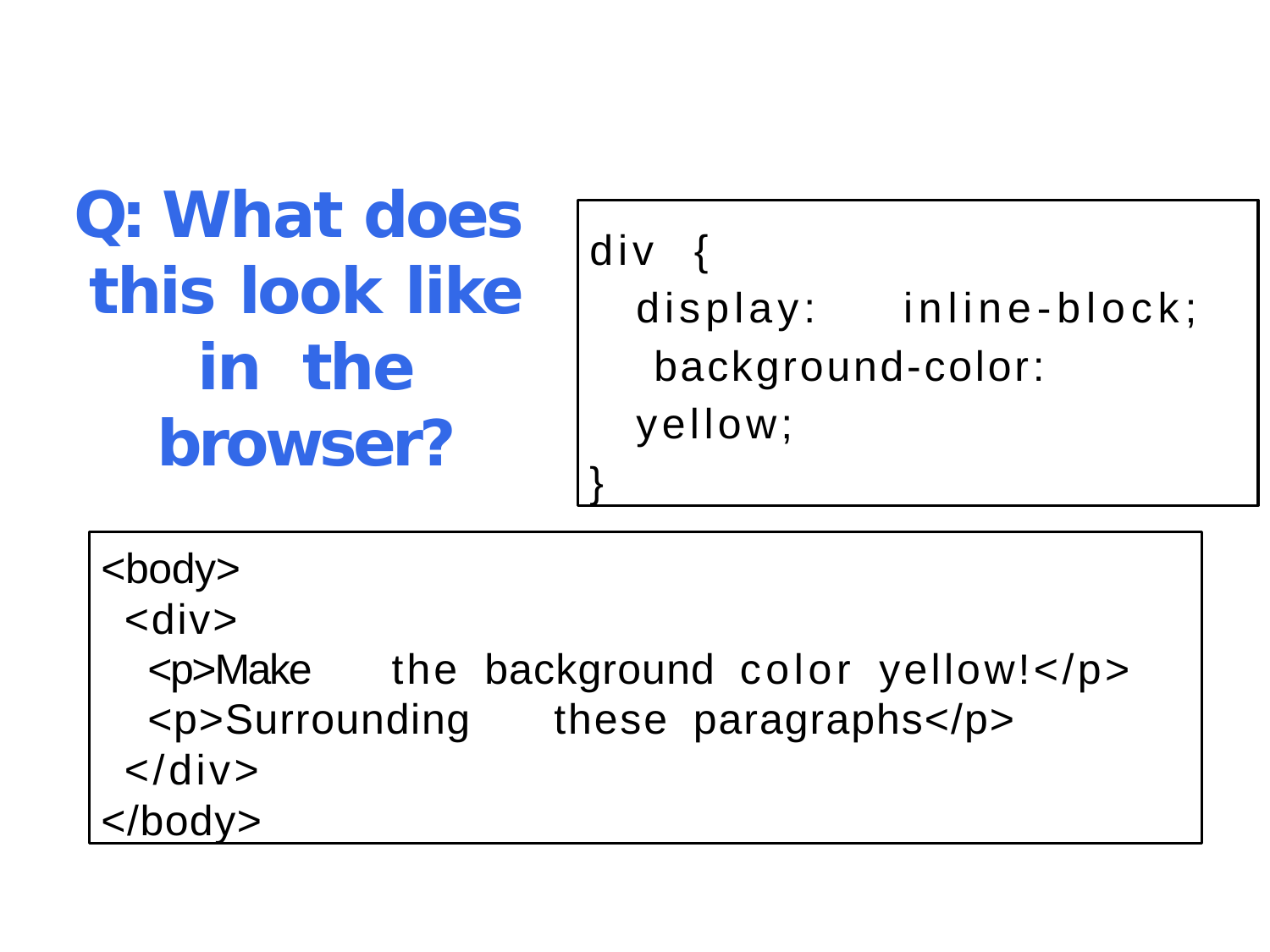

# Q: What does  this look like in  the browser?
div	{
display:	inline-block;  background-color:	yellow;
}
<body>
<div>
<p>Make	the	background	color	yellow!</p>
<p>Surrounding	these	paragraphs</p>
</div>
</body>